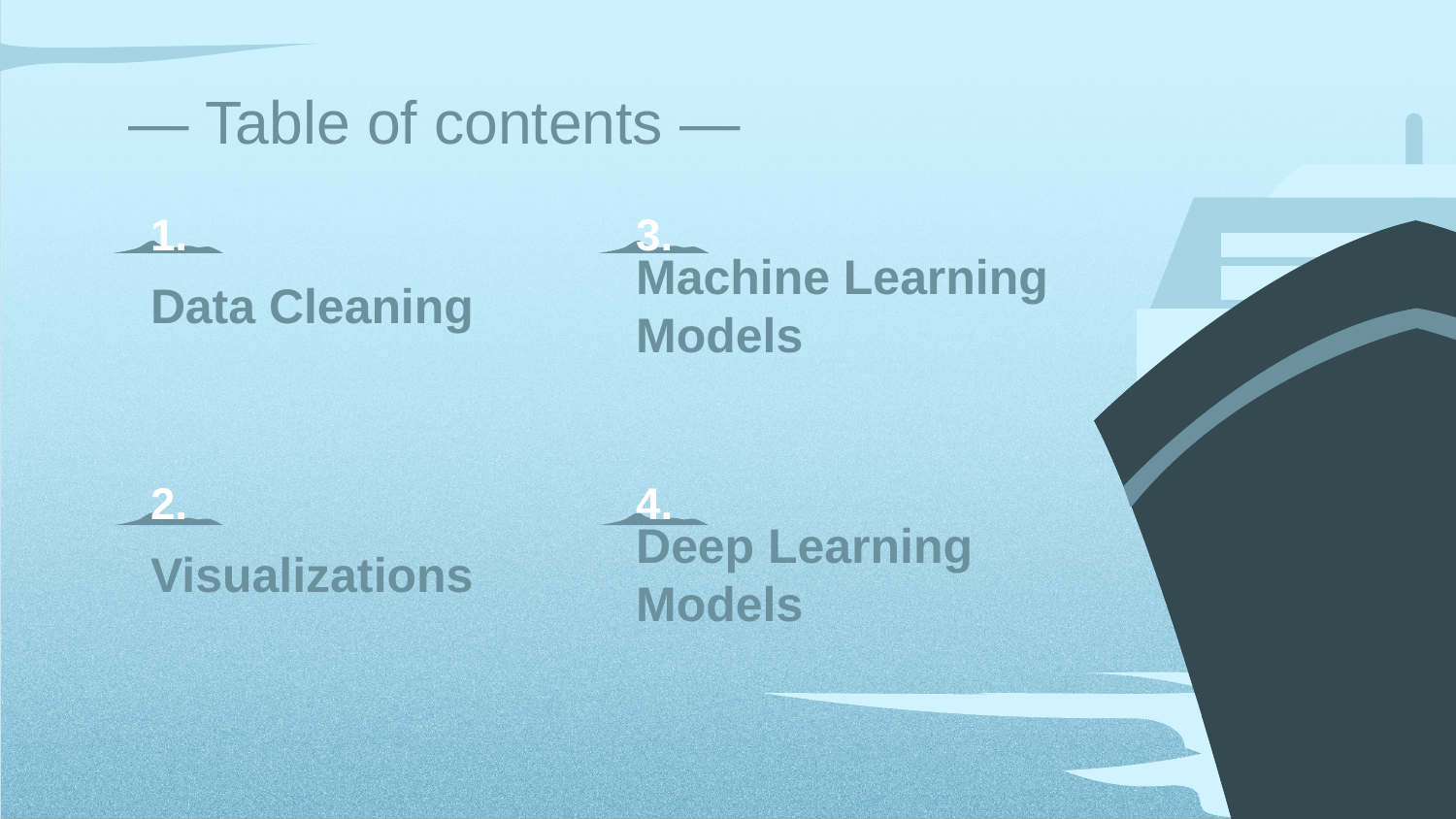

— Table of contents —

# 1.
3.

Data Cleaning
Machine Learning Models
2.
4.

Visualizations
Deep Learning Models